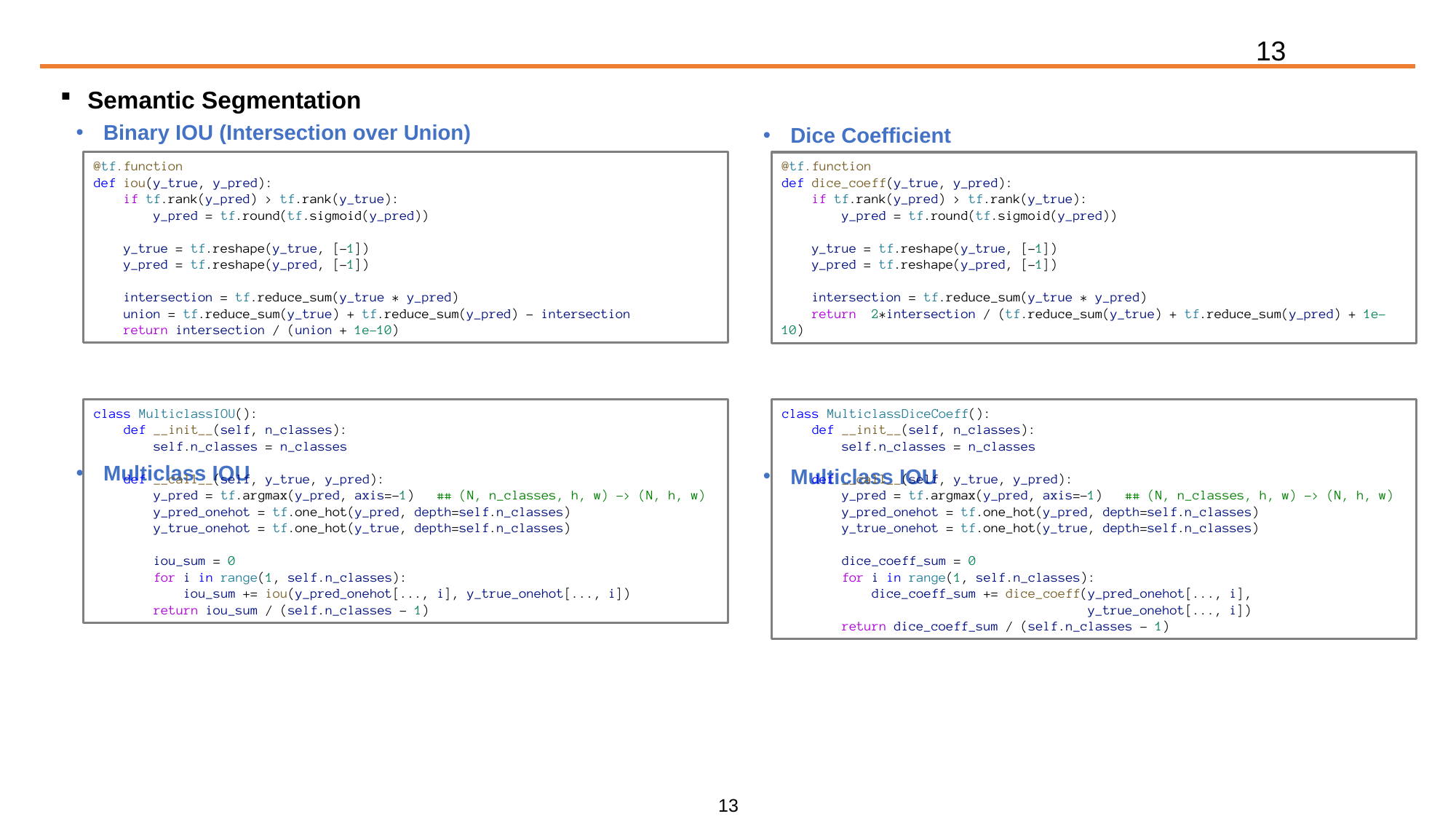

#
13
Semantic Segmentation
Binary IOU (Intersection over Union)

Multiclass IOU

Dice Coefficient

Multiclass IOU

@tf.function
def iou(y_true, y_pred):
    if tf.rank(y_pred) > tf.rank(y_true):
        y_pred = tf.round(tf.sigmoid(y_pred))
    y_true = tf.reshape(y_true, [-1])
    y_pred = tf.reshape(y_pred, [-1])
    intersection = tf.reduce_sum(y_true * y_pred)
    union = tf.reduce_sum(y_true) + tf.reduce_sum(y_pred) - intersection
    return intersection / (union + 1e-10)
@tf.function
def dice_coeff(y_true, y_pred):
    if tf.rank(y_pred) > tf.rank(y_true):
        y_pred = tf.round(tf.sigmoid(y_pred))
    y_true = tf.reshape(y_true, [-1])
    y_pred = tf.reshape(y_pred, [-1])
    intersection = tf.reduce_sum(y_true * y_pred)
    return  2*intersection / (tf.reduce_sum(y_true) + tf.reduce_sum(y_pred) + 1e-10)
class MulticlassIOU():
    def __init__(self, n_classes):
        self.n_classes = n_classes
    def __call__(self, y_true, y_pred):
        y_pred = tf.argmax(y_pred, axis=-1)   ## (N, n_classes, h, w) -> (N, h, w)
        y_pred_onehot = tf.one_hot(y_pred, depth=self.n_classes)
        y_true_onehot = tf.one_hot(y_true, depth=self.n_classes)
        iou_sum = 0
        for i in range(1, self.n_classes):
            iou_sum += iou(y_pred_onehot[..., i], y_true_onehot[..., i])
        return iou_sum / (self.n_classes - 1)
class MulticlassDiceCoeff():
    def __init__(self, n_classes):
        self.n_classes = n_classes
    def __call__(self, y_true, y_pred):
        y_pred = tf.argmax(y_pred, axis=-1)   ## (N, n_classes, h, w) -> (N, h, w)
        y_pred_onehot = tf.one_hot(y_pred, depth=self.n_classes)
        y_true_onehot = tf.one_hot(y_true, depth=self.n_classes)
        dice_coeff_sum = 0
        for i in range(1, self.n_classes):
            dice_coeff_sum += dice_coeff(y_pred_onehot[..., i],
                                         y_true_onehot[..., i])
        return dice_coeff_sum / (self.n_classes - 1)